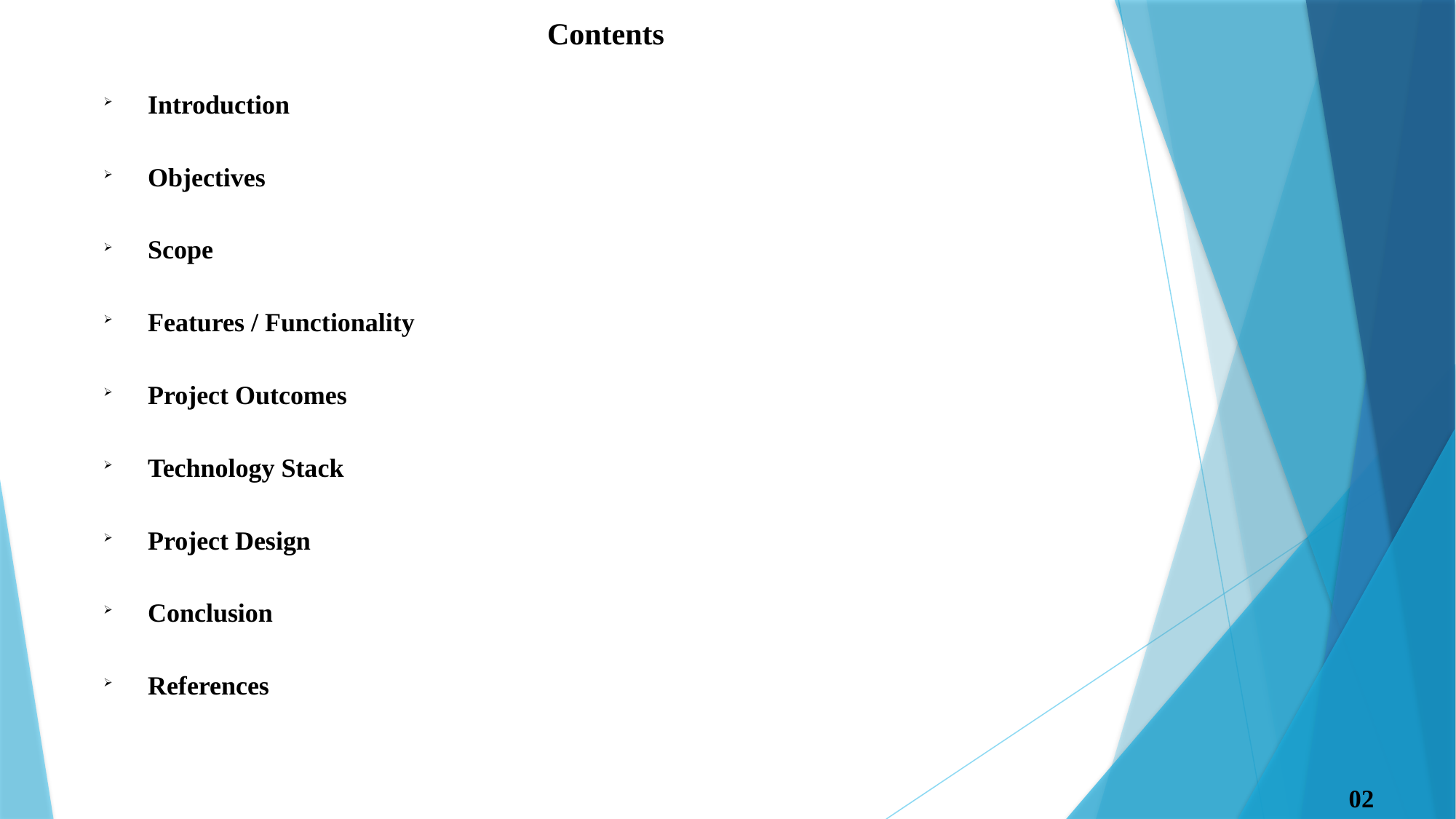

# Contents
Introduction
Objectives
Scope
Features / Functionality
Project Outcomes
Technology Stack
Project Design
Conclusion
References

                                                                                                                                                                                                                                               02